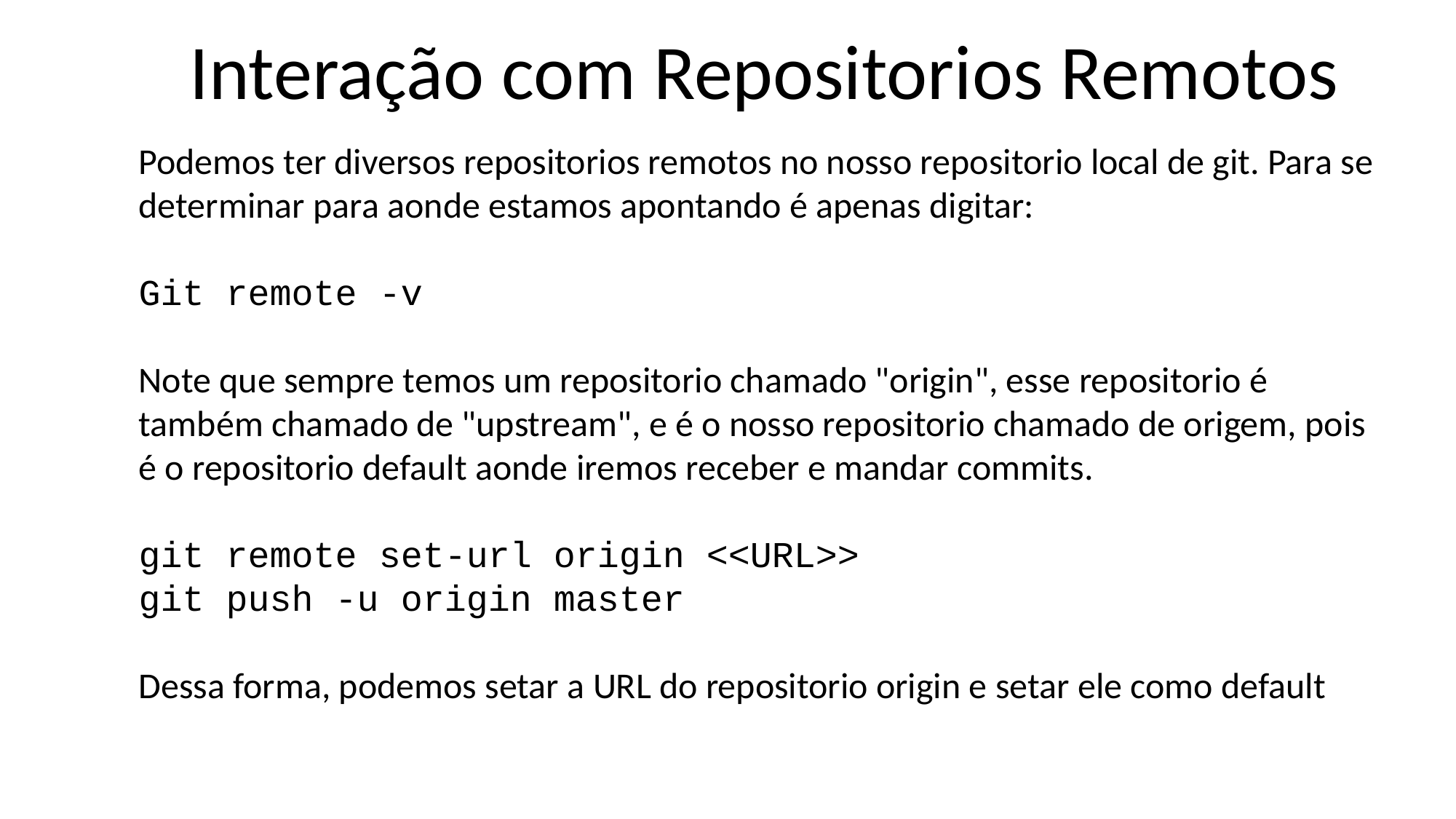

# Interação com Repositorios Remotos
Podemos ter diversos repositorios remotos no nosso repositorio local de git. Para se determinar para aonde estamos apontando é apenas digitar:

Git remote -v

Note que sempre temos um repositorio chamado "origin", esse repositorio é também chamado de "upstream", e é o nosso repositorio chamado de origem, pois é o repositorio default aonde iremos receber e mandar commits.

git remote set-url origin <<URL>>
git push -u origin master

Dessa forma, podemos setar a URL do repositorio origin e setar ele como default